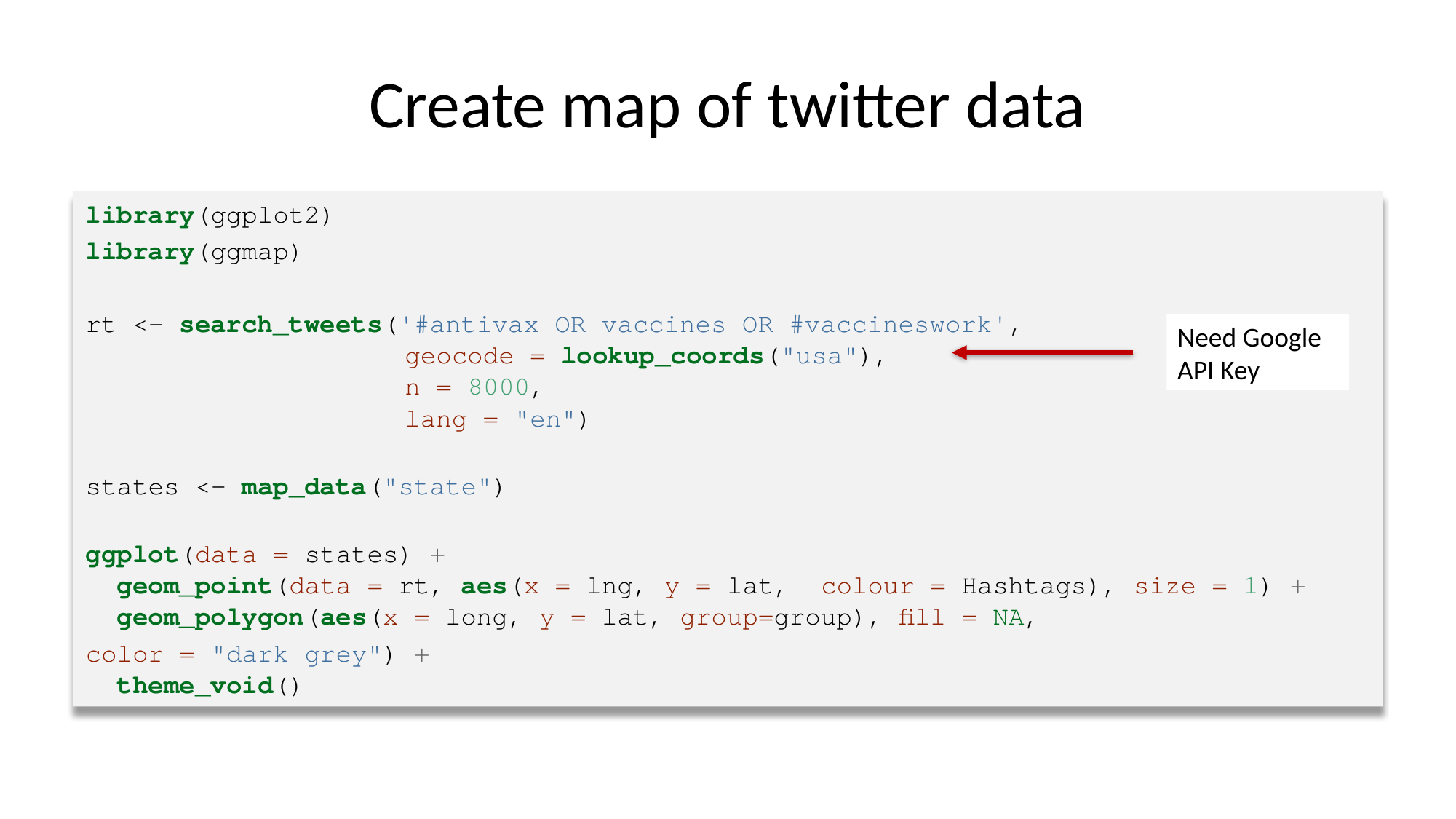

# Create map of twitter data
library(ggplot2)
library(ggmap)

rt <- search_tweets('#antivax OR vaccines OR #vaccineswork',
                    geocode = lookup_coords("usa"),
                    n = 8000,
                    lang = "en")
states <- map_data("state")
ggplot(data = states) +
  geom_point(data = rt, aes(x = lng, y = lat,  colour = Hashtags), size = 1) +
  geom_polygon(aes(x = long, y = lat, group=group), fill = NA,
					color = "dark grey") +
  theme_void()
Need Google API Key